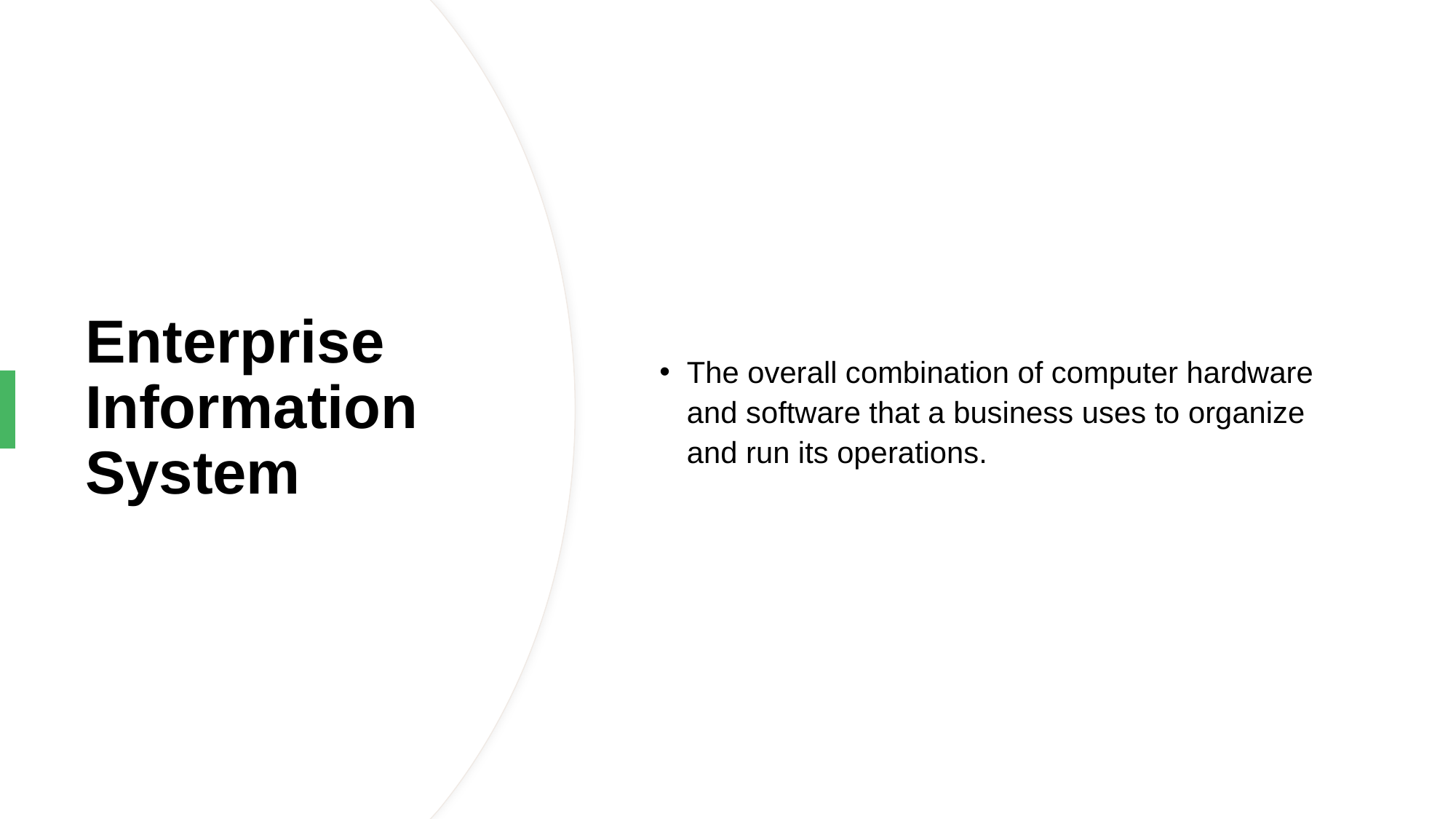

The overall combination of computer hardware and software that a business uses to organize and run its operations.
# Enterprise Information System